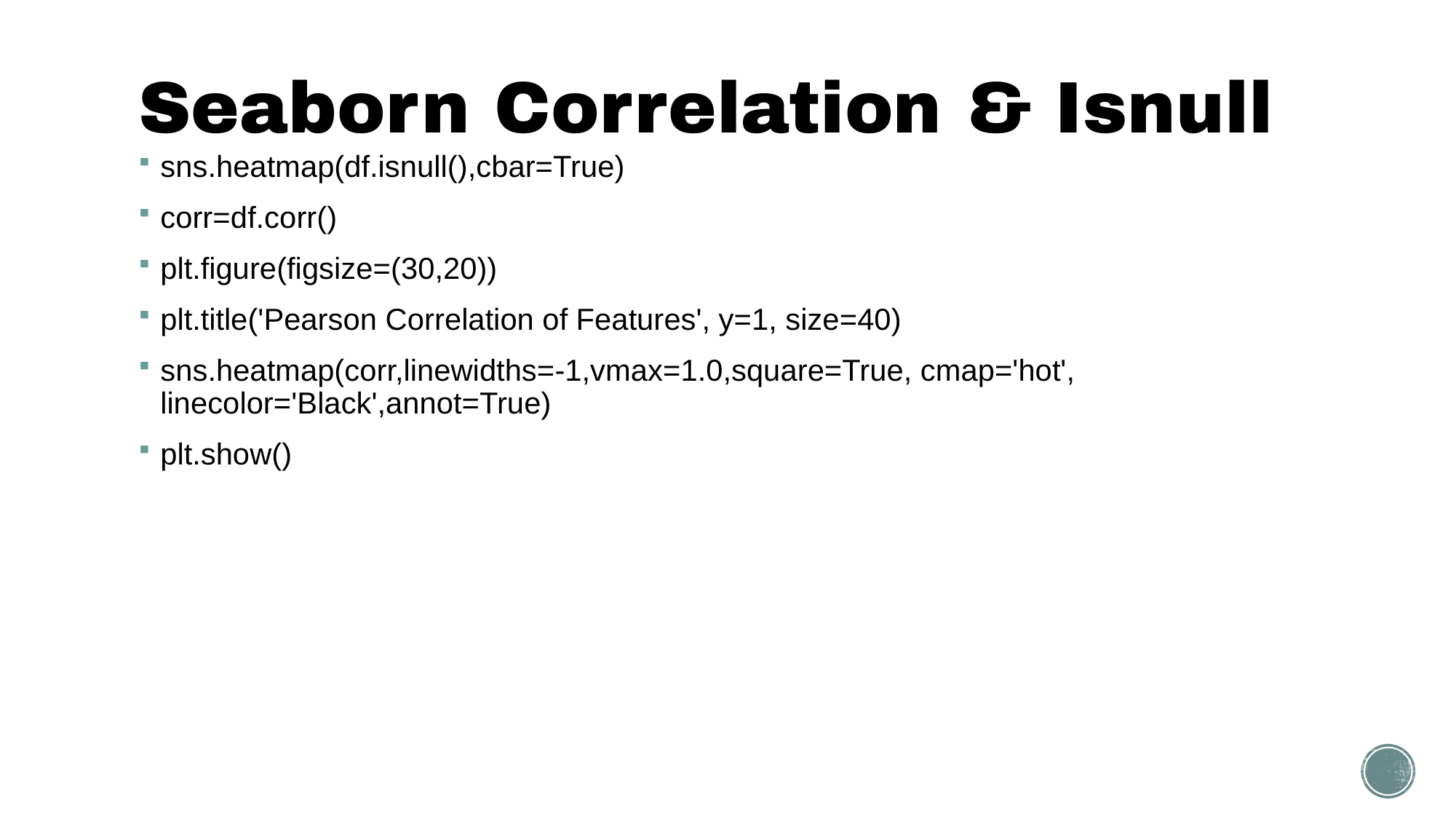

# Seaborn Correlation & Isnull
sns.heatmap(df.isnull(),cbar=True)
corr=df.corr()
plt.figure(figsize=(30,20))
plt.title('Pearson Correlation of Features', y=1, size=40)
sns.heatmap(corr,linewidths=-1,vmax=1.0,square=True, cmap='hot', linecolor='Black',annot=True)
plt.show()